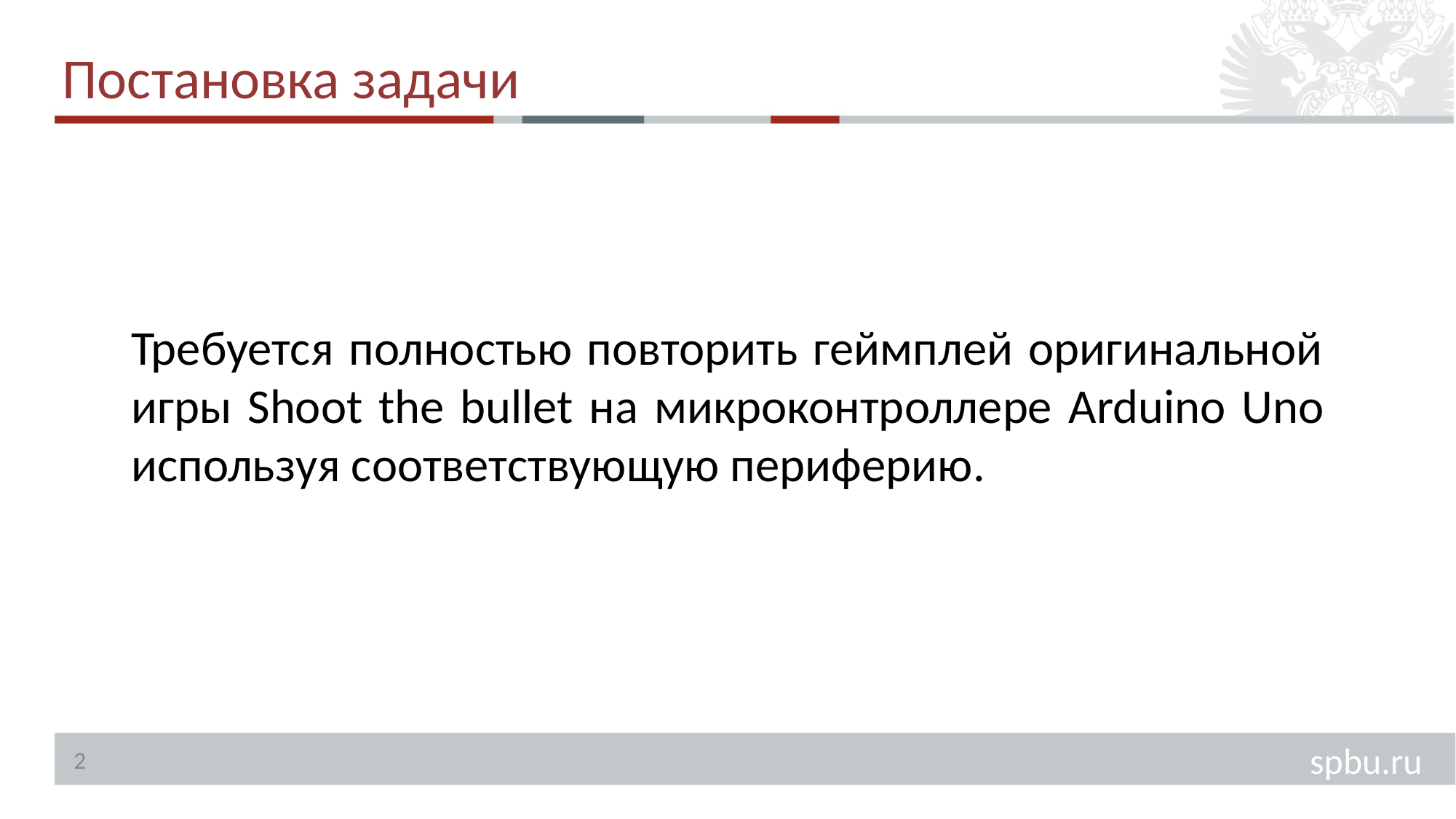

# Постановка задачи
Требуется полностью повторить геймплей оригинальной игры Shoot the bullet на микроконтроллере Arduino Uno используя соответствующую периферию.
2